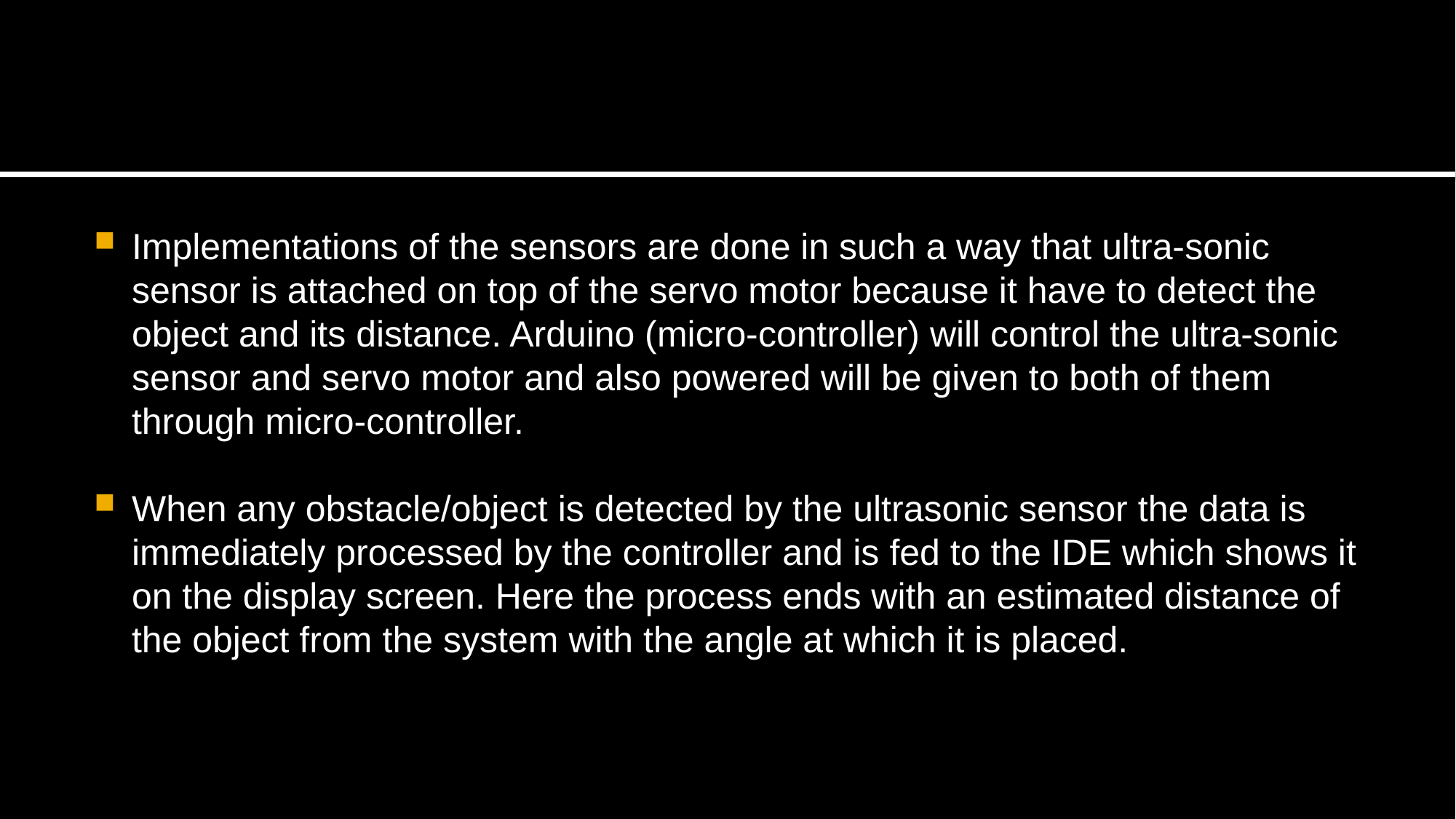

Implementations of the sensors are done in such a way that ultra-sonic sensor is attached on top of the servo motor because it have to detect the object and its distance. Arduino (micro-controller) will control the ultra-sonic sensor and servo motor and also powered will be given to both of them through micro-controller.

When any obstacle/object is detected by the ultrasonic sensor the data is immediately processed by the controller and is fed to the IDE which shows it on the display screen. Here the process ends with an estimated distance of the object from the system with the angle at which it is placed.